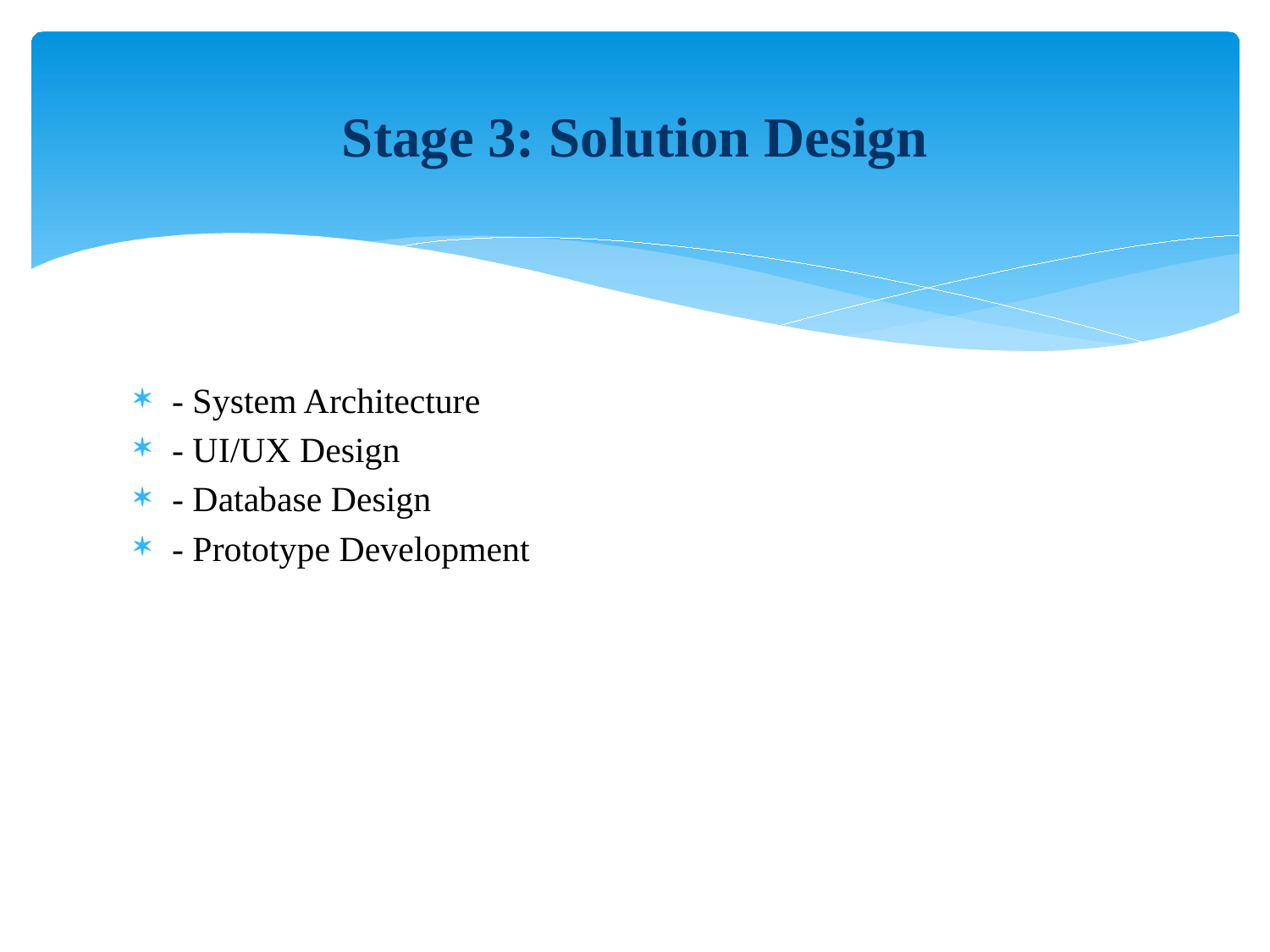

# Stage 3: Solution Design
- System Architecture
- UI/UX Design
- Database Design
- Prototype Development